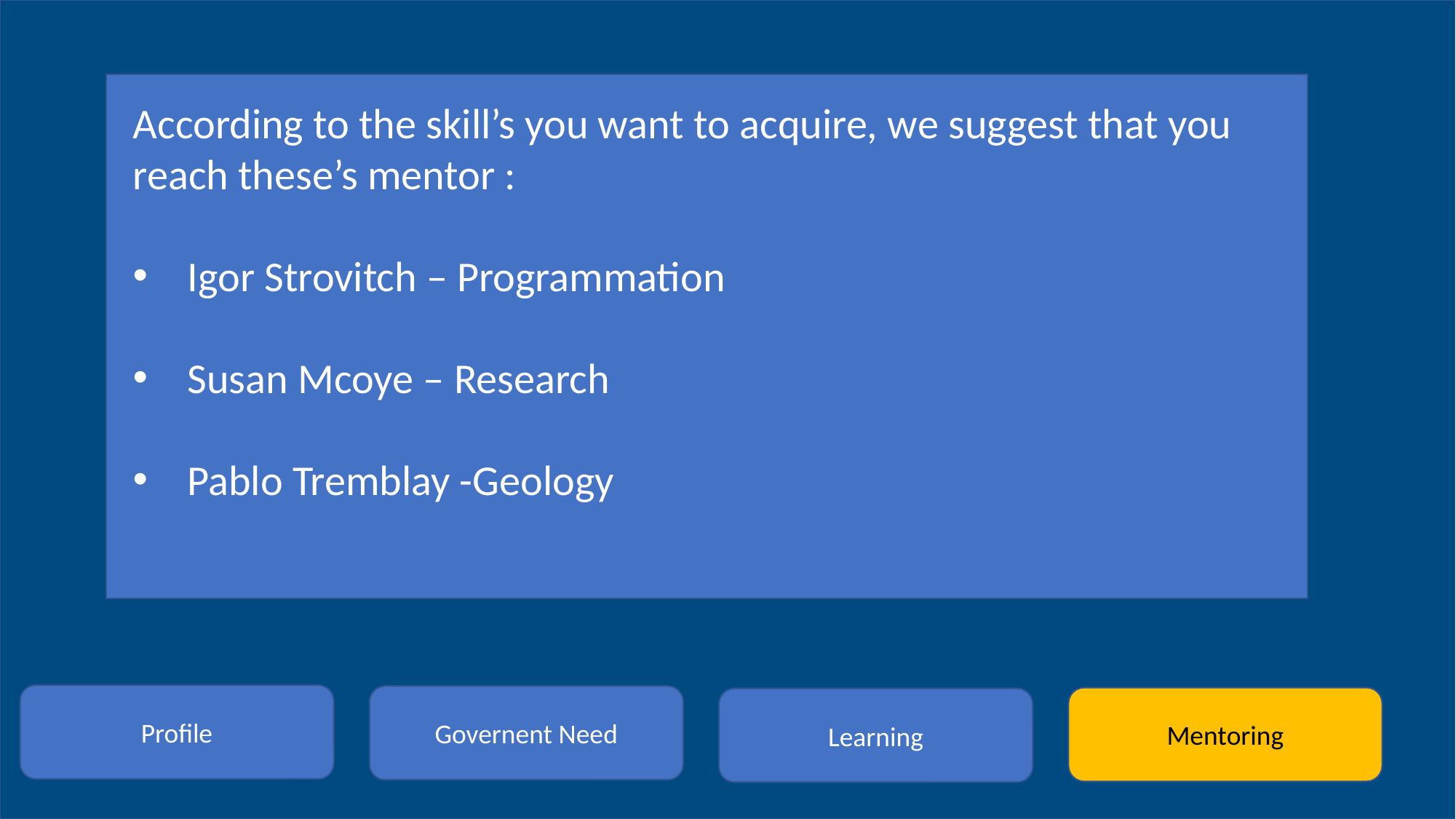

According to the skill’s you want to acquire, we suggest that you reach these’s mentor :

Igor Strovitch – Programmation

Susan Mcoye – Research

Pablo Tremblay -Geology

Profile
Governent Need
Mentoring
Learning